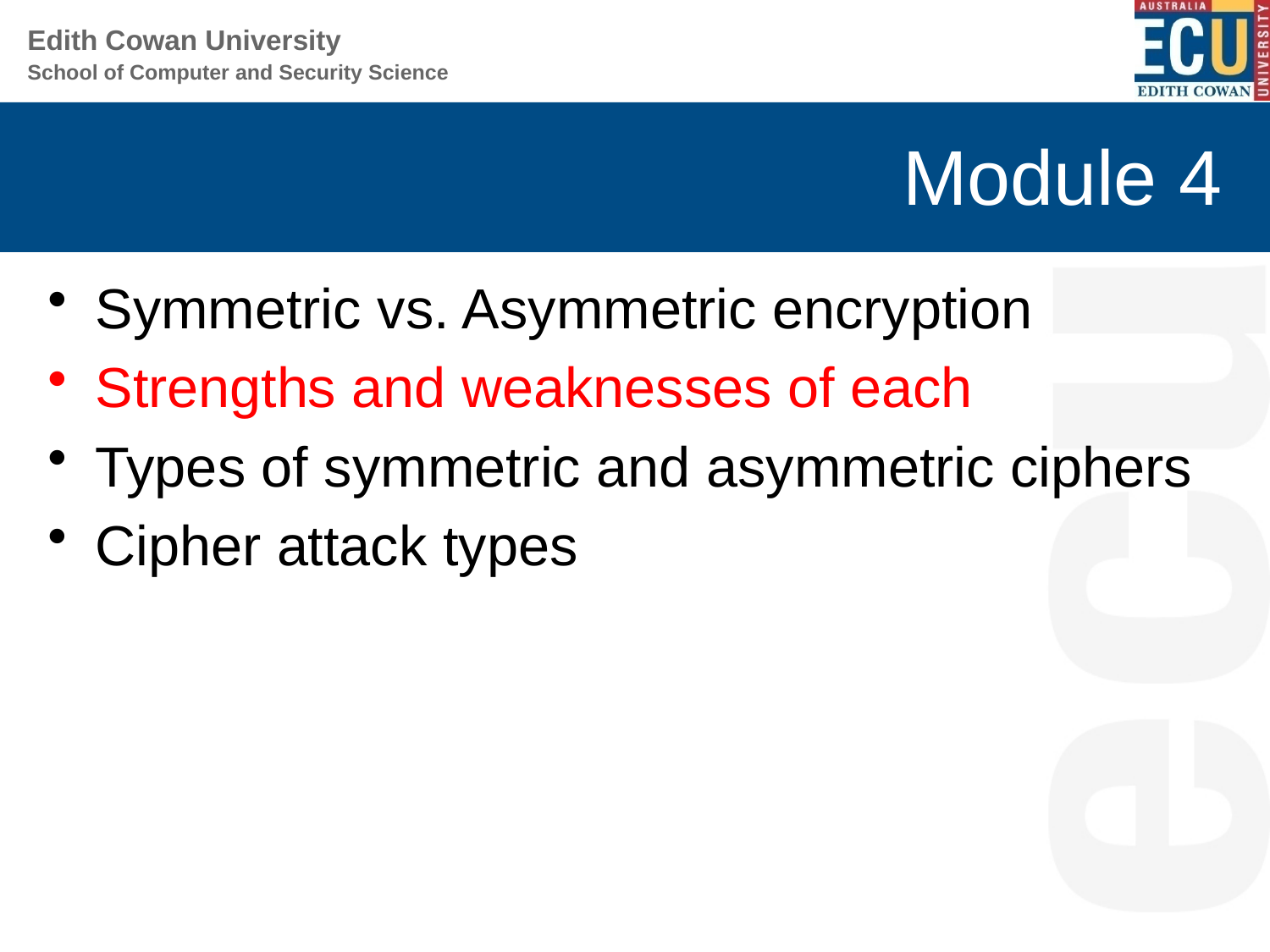

# Module 4
Symmetric vs. Asymmetric encryption
Strengths and weaknesses of each
Types of symmetric and asymmetric ciphers
Cipher attack types